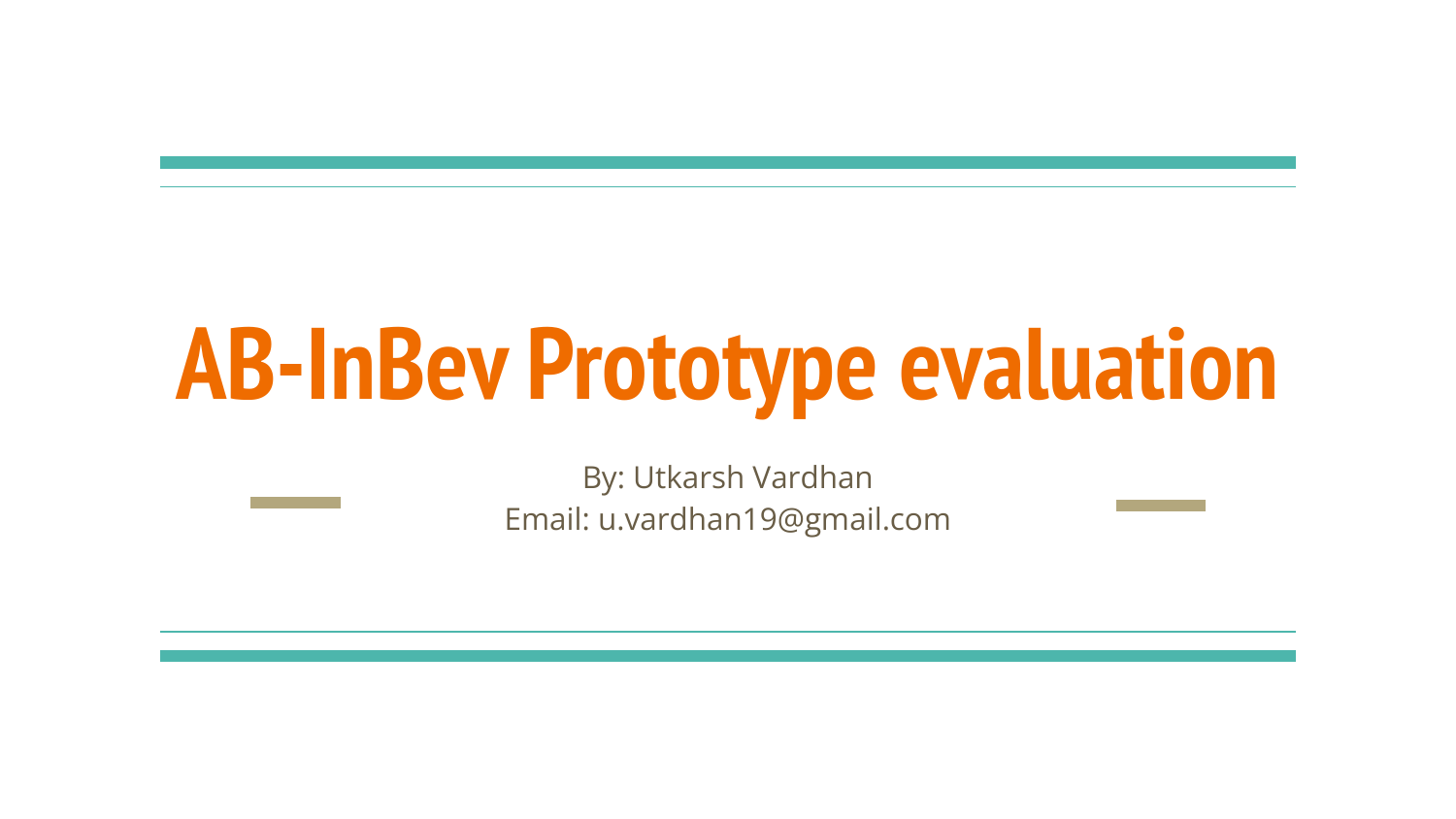

# AB-InBev Prototype evaluation
By: Utkarsh Vardhan
Email: u.vardhan19@gmail.com